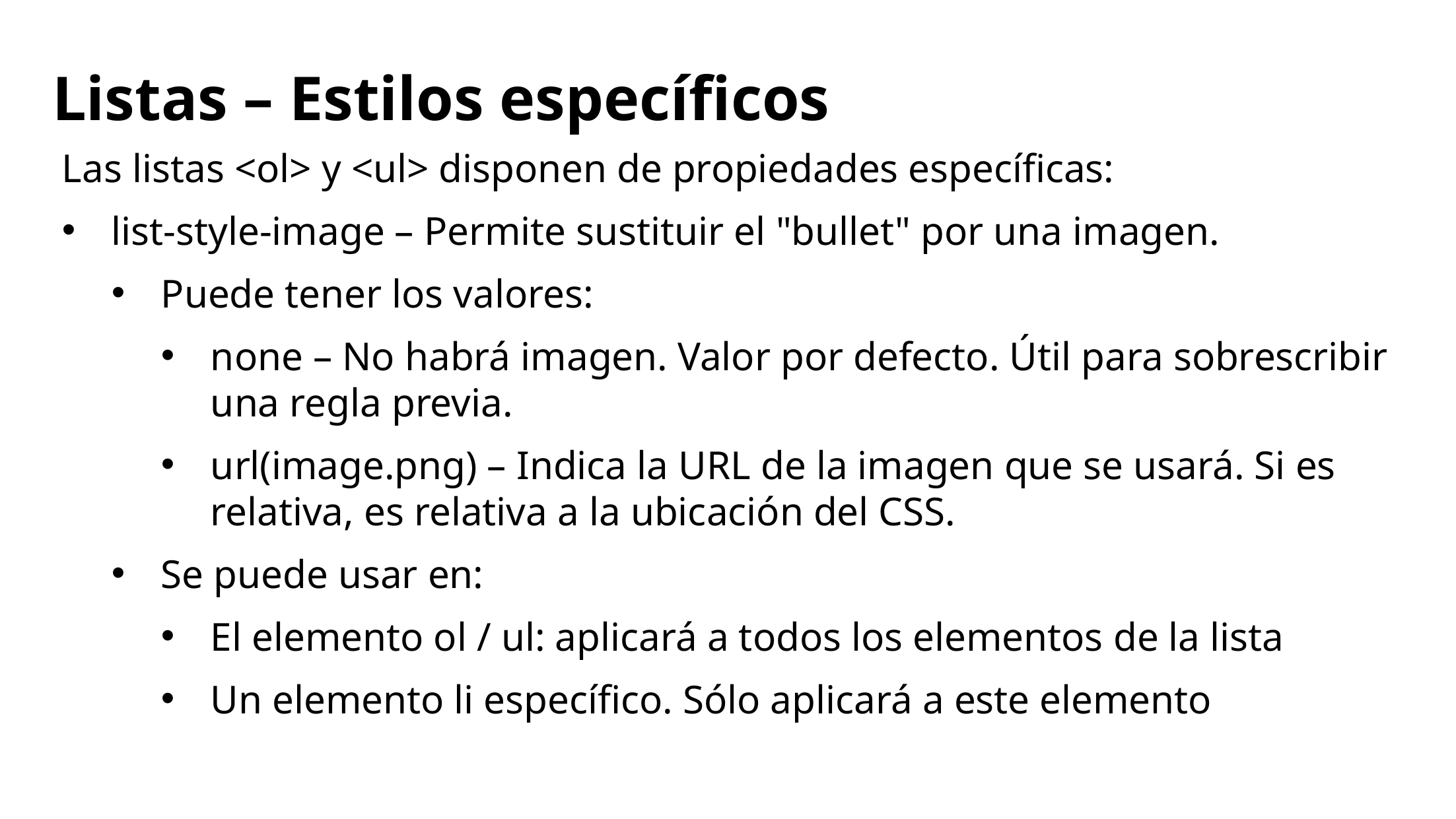

# Listas – Estilos específicos
Las listas <ol> y <ul> disponen de propiedades específicas:
list-style-image – Permite sustituir el "bullet" por una imagen.
Puede tener los valores:
none – No habrá imagen. Valor por defecto. Útil para sobrescribir una regla previa.
url(image.png) – Indica la URL de la imagen que se usará. Si es relativa, es relativa a la ubicación del CSS.
Se puede usar en:
El elemento ol / ul: aplicará a todos los elementos de la lista
Un elemento li específico. Sólo aplicará a este elemento